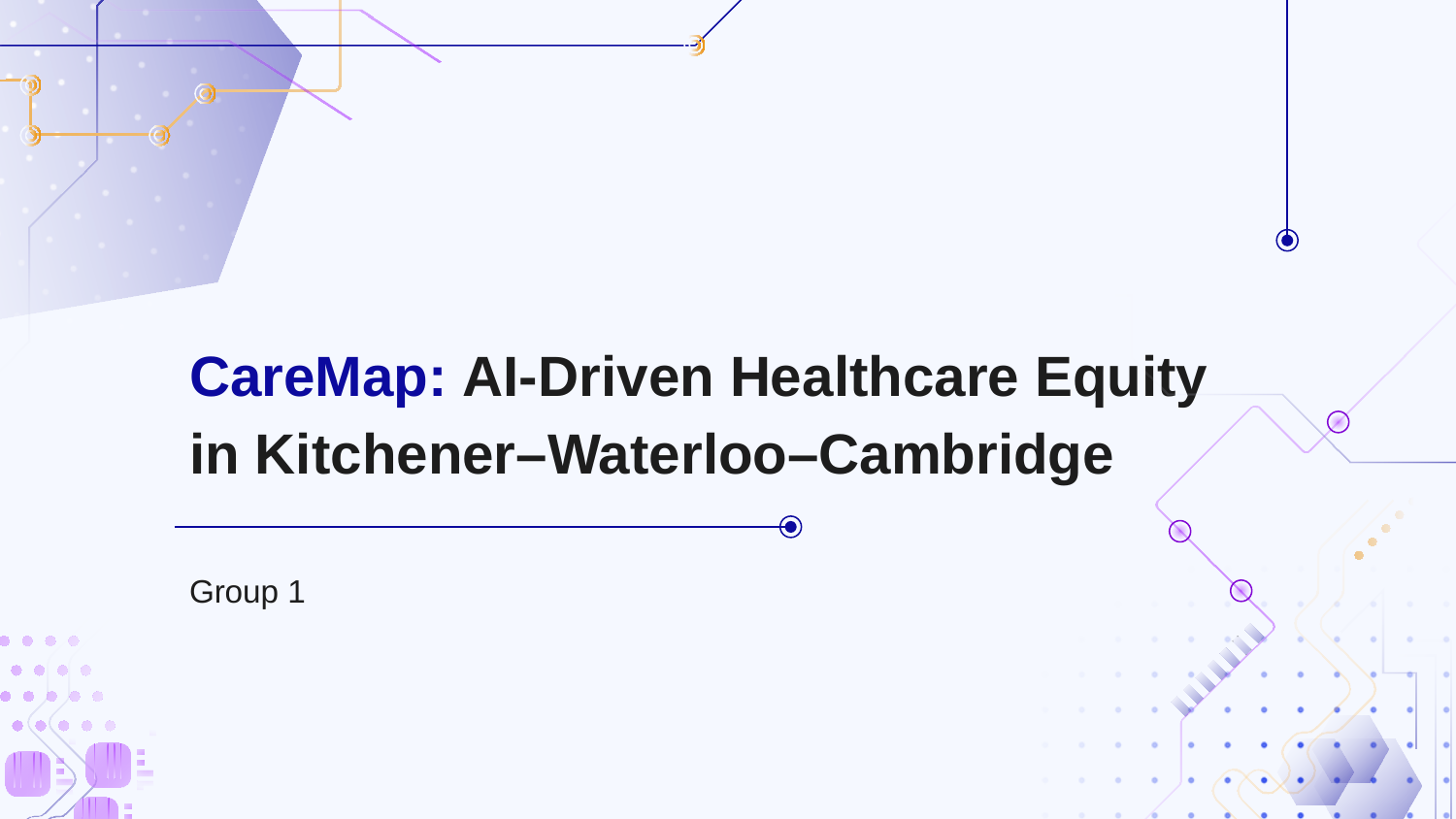

# CareMap: AI-Driven Healthcare Equity in Kitchener–Waterloo–Cambridge

Group 1